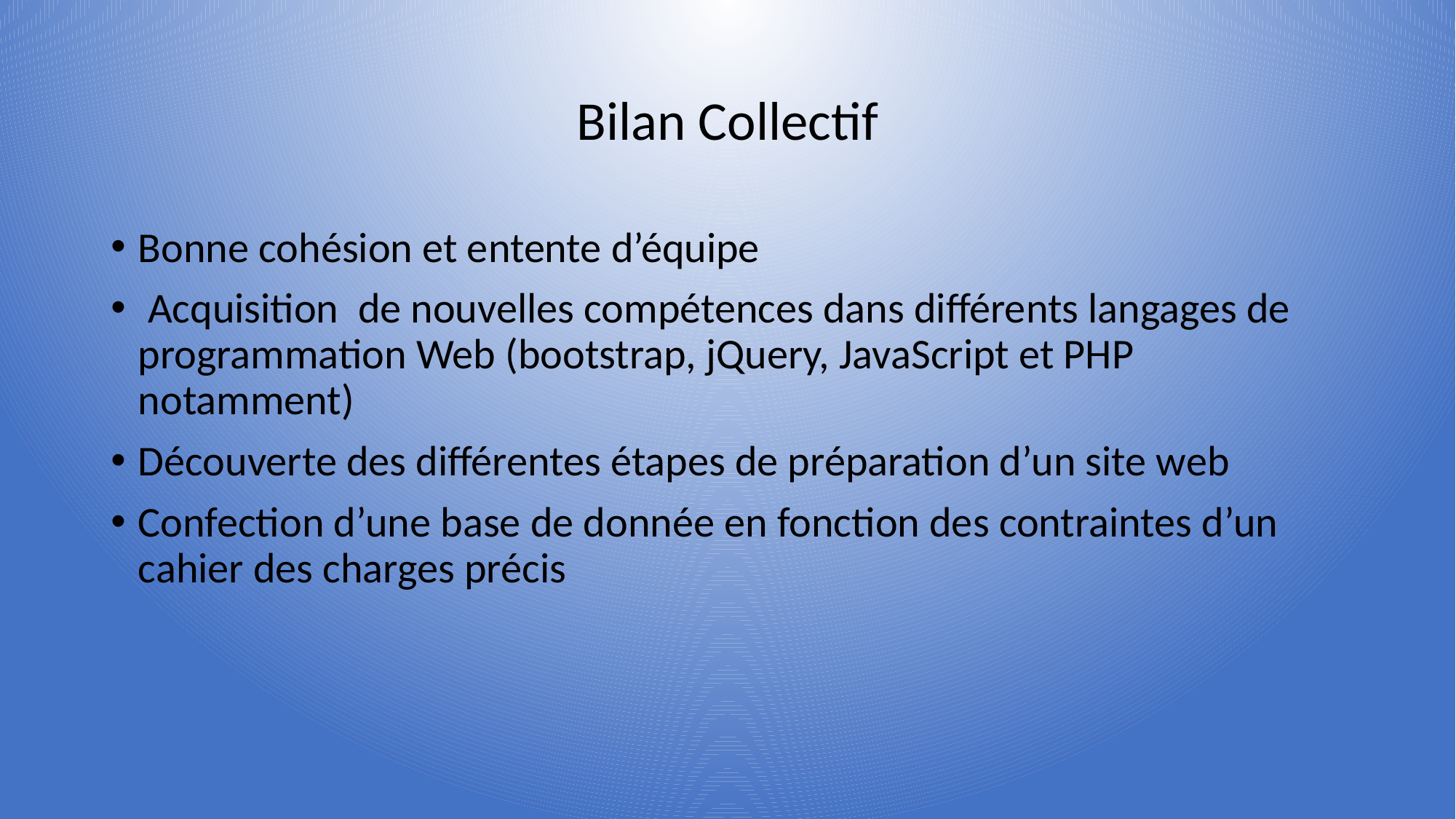

# Bilan Collectif
Bonne cohésion et entente d’équipe
 Acquisition  de nouvelles compétences dans différents langages de programmation Web (bootstrap, jQuery, JavaScript et PHP notamment)
Découverte des différentes étapes de préparation d’un site web
Confection d’une base de donnée en fonction des contraintes d’un cahier des charges précis